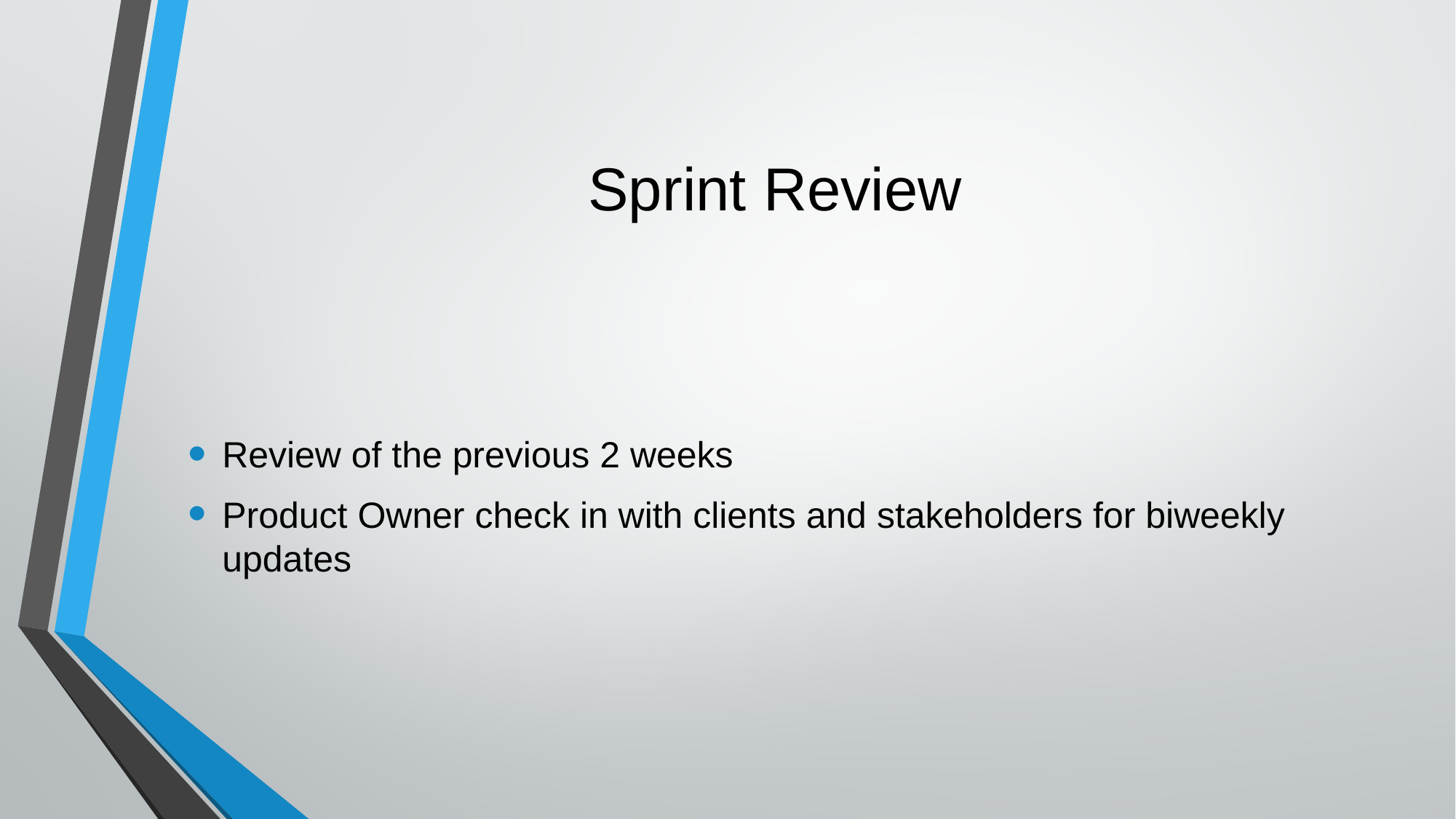

# Sprint Review
Review of the previous 2 weeks
Product Owner check in with clients and stakeholders for biweekly updates